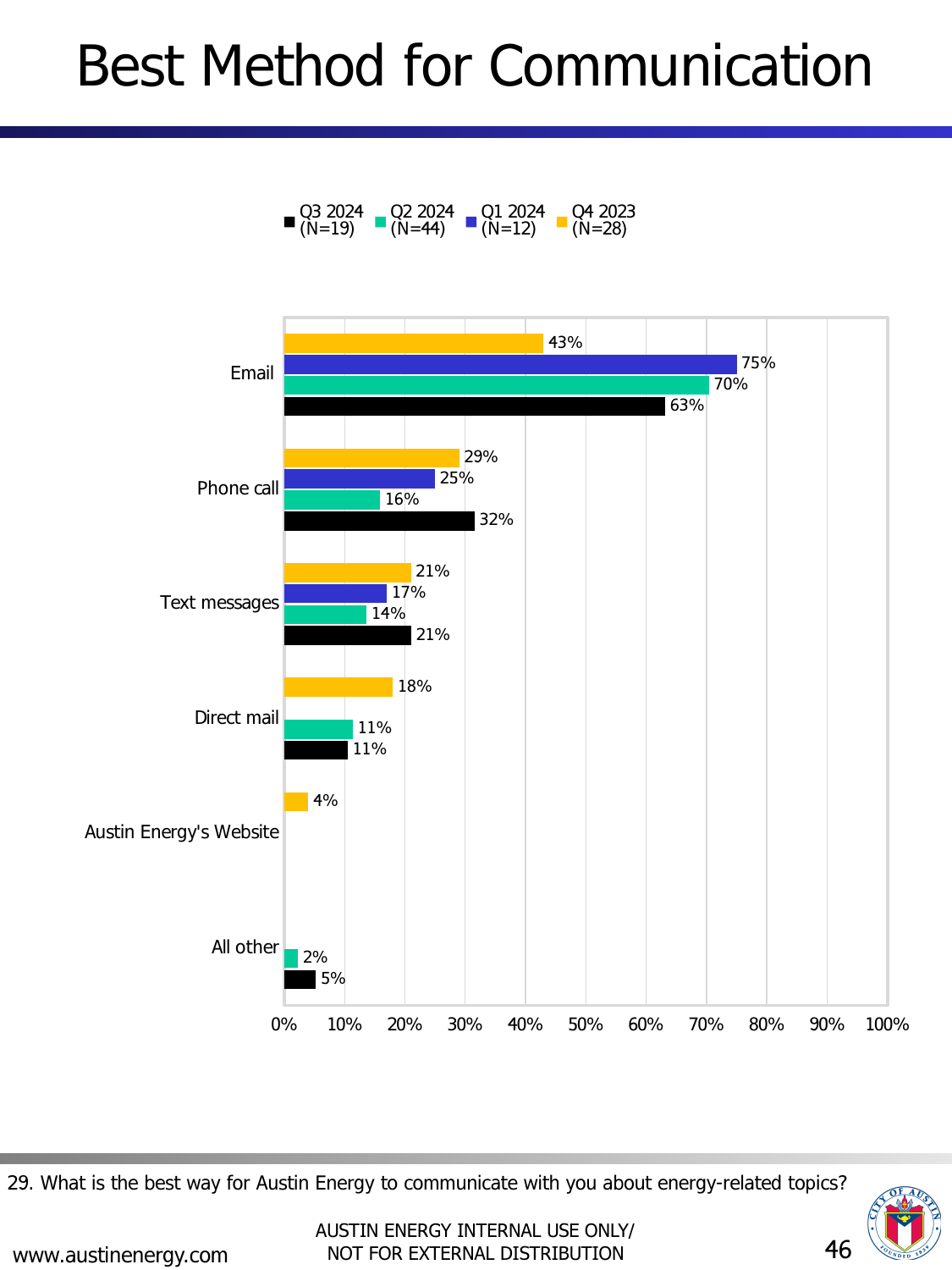

# Best Method for Communication

### Chart

| Category | Q4 2023
(N=28) | Q1 2024
(N=12) | Q2 2024
(N=44) | Q3 2024
(N=19) |
|---|---|---|---|---|
| Email  | 0.43 | 0.75 | 0.7045454545454546 | 0.631578947368421 |
| Phone call | 0.29 | 0.25 | 0.1590909090909091 | 0.3157894736842105 |
| Text messages | 0.21 | 0.17 | 0.13636363636363635 | 0.21052631578947367 |
| Direct mail | 0.18 | None | 0.11363636363636363 | 0.10526315789473684 |
| Austin Energy's Website | 0.04 | None | None | None |
| All other | None | None | 0.02272727272727273 | 0.05263157894736842 |
29. What is the best way for Austin Energy to communicate with you about energy-related topics?
46